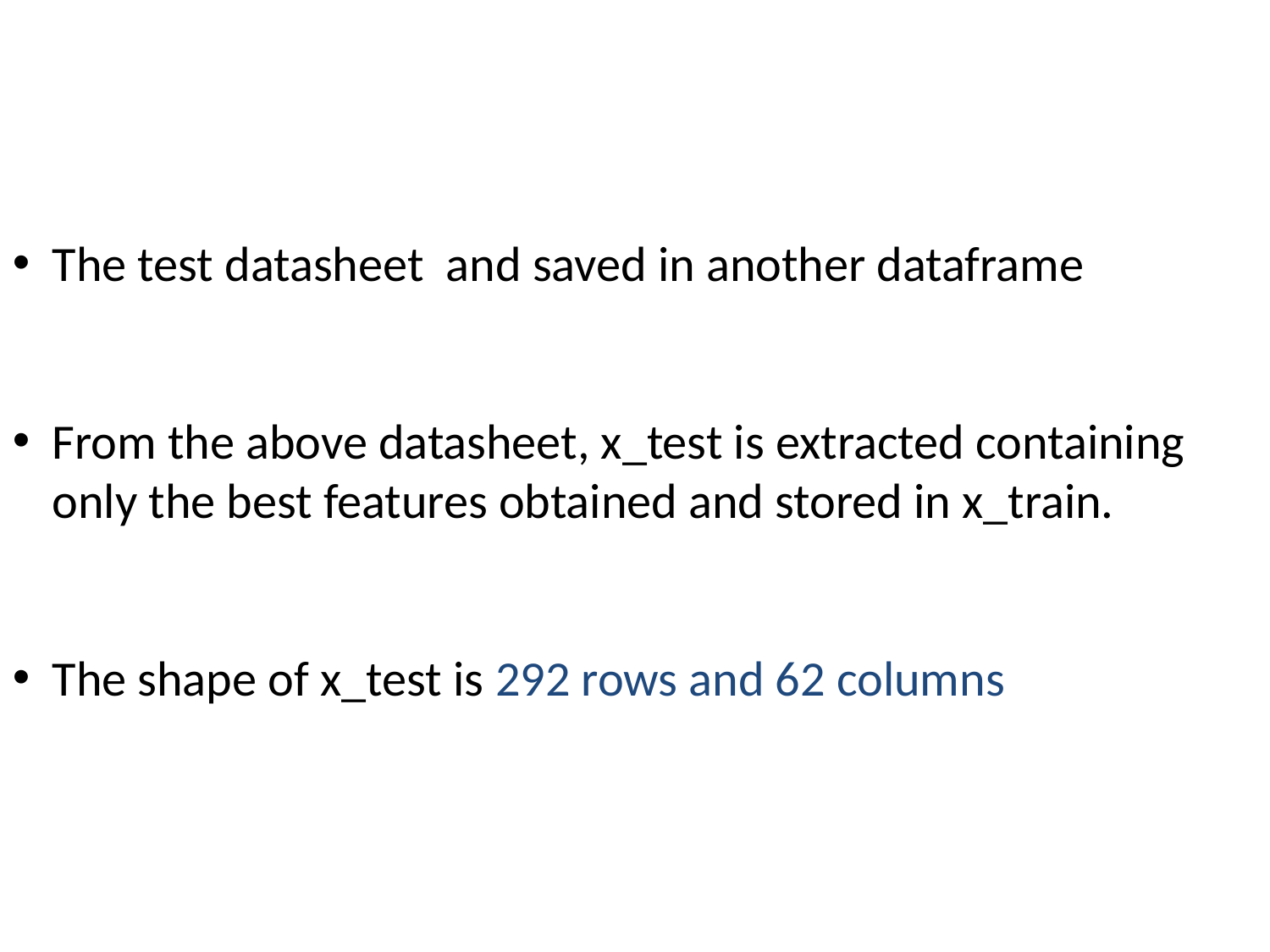

The test datasheet  and saved in another dataframe

From the above datasheet, x_test is extracted containing only the best features obtained and stored in x_train.

The shape of x_test is 292 rows and 62 columns